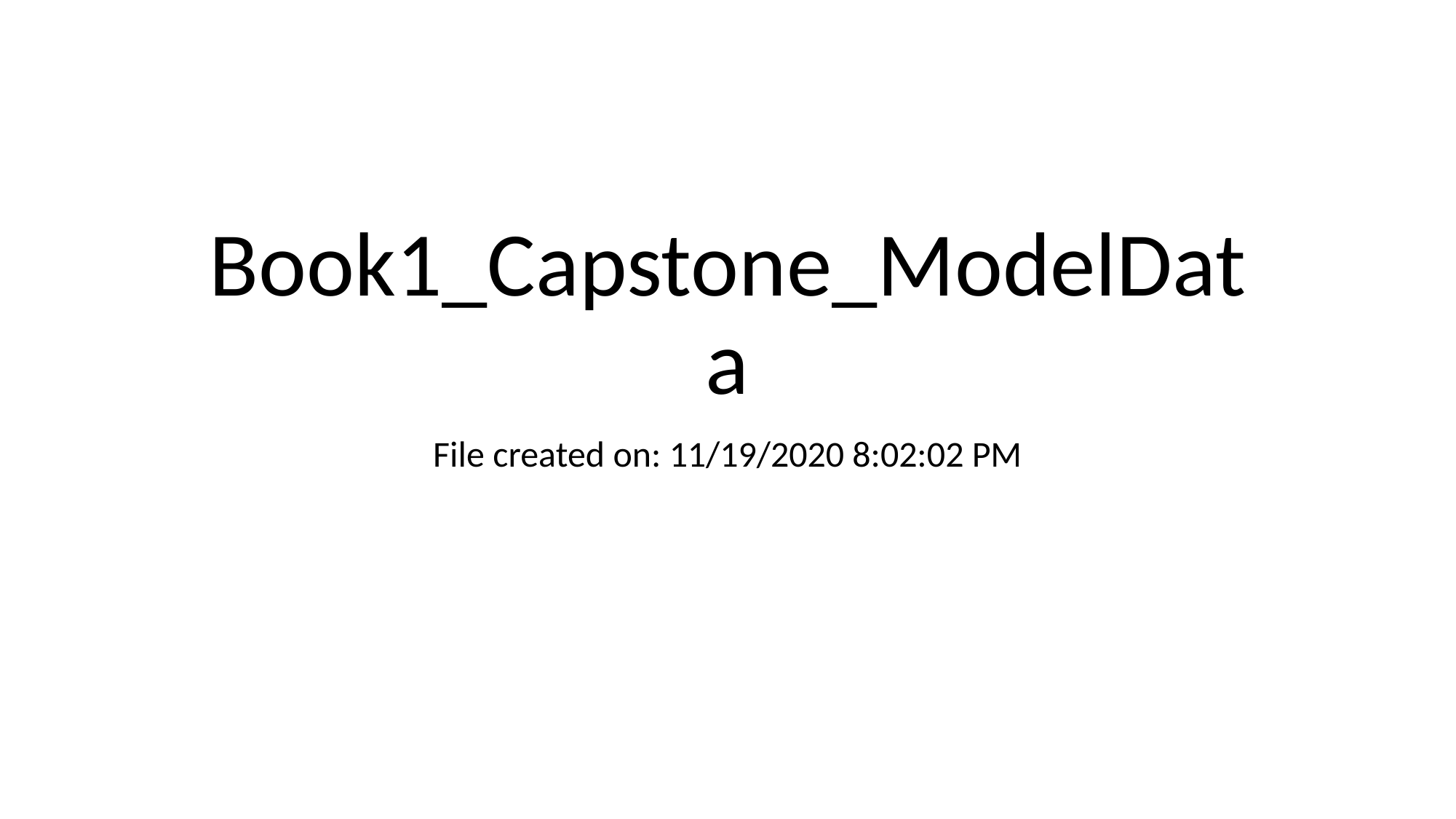

# Book1_Capstone_ModelData
File created on: 11/19/2020 8:02:02 PM